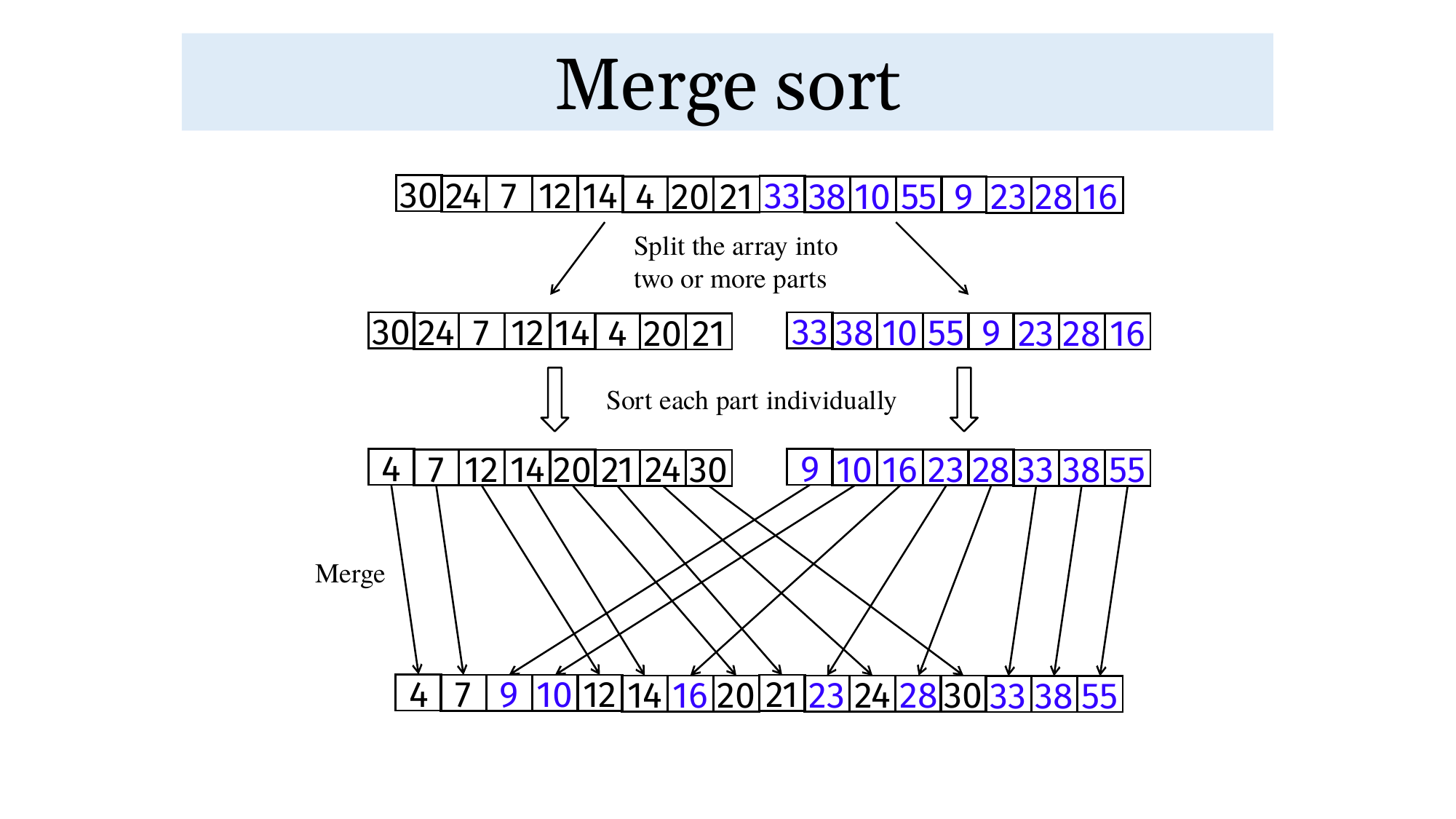

# Merge sort
30
24
7
12
14
4
20
21
33
38
10
55
9
23
28
16
30
24
7
12
14
4
20
21
33
38
10
55
9
23
28
16
Split the array into two or more parts

4
7
12
14
20
21
24
30

9
10
16
23
28
33
38
55
Sort each part individually
4
9
7
12
14
10
20
16
23
28
21
24
30
33
38
55
Merge